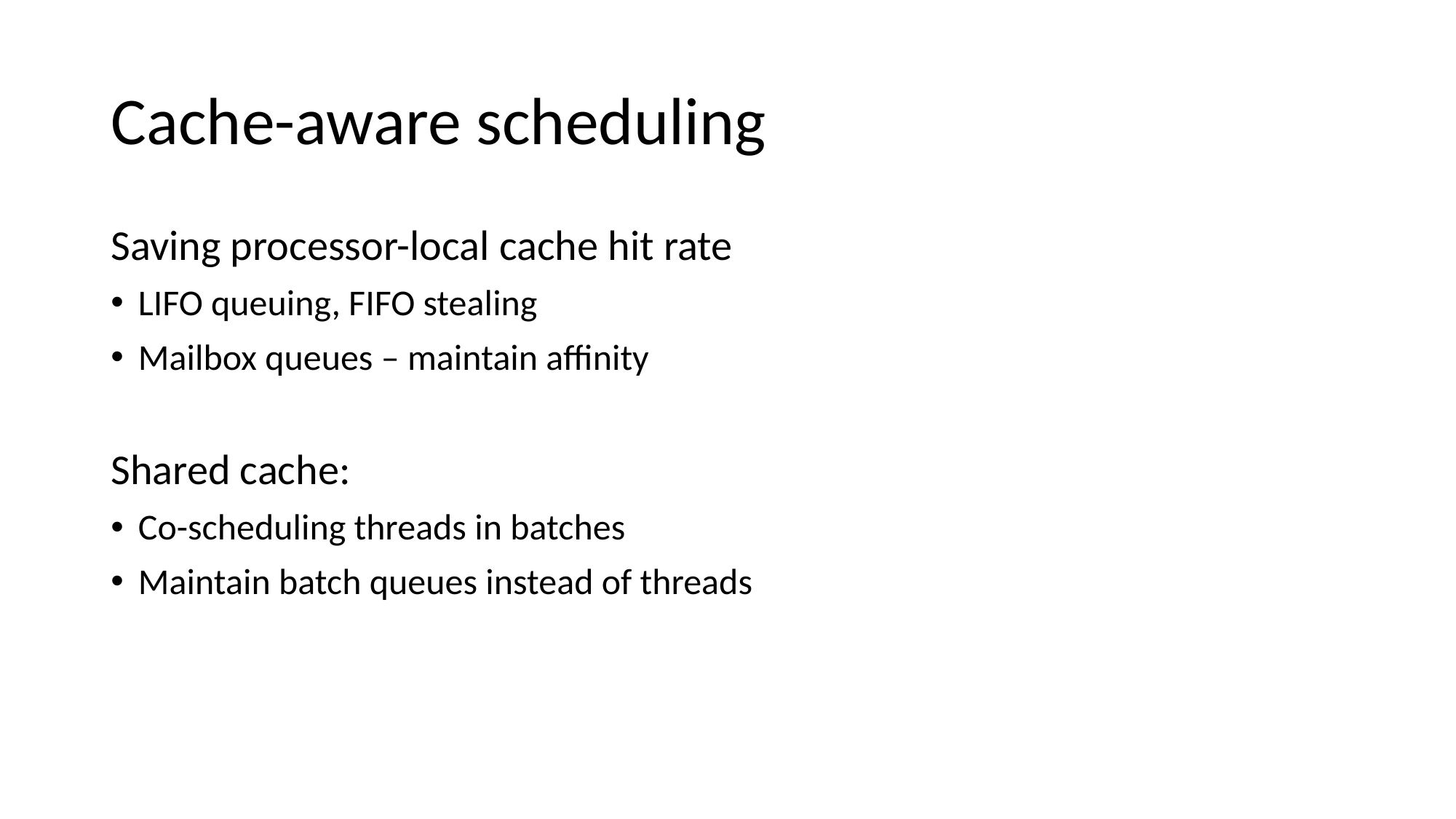

# Cache-aware scheduling
Saving processor-local cache hit rate
LIFO queuing, FIFO stealing
Mailbox queues – maintain affinity

Shared cache:
Co-scheduling threads in batches
Maintain batch queues instead of threads